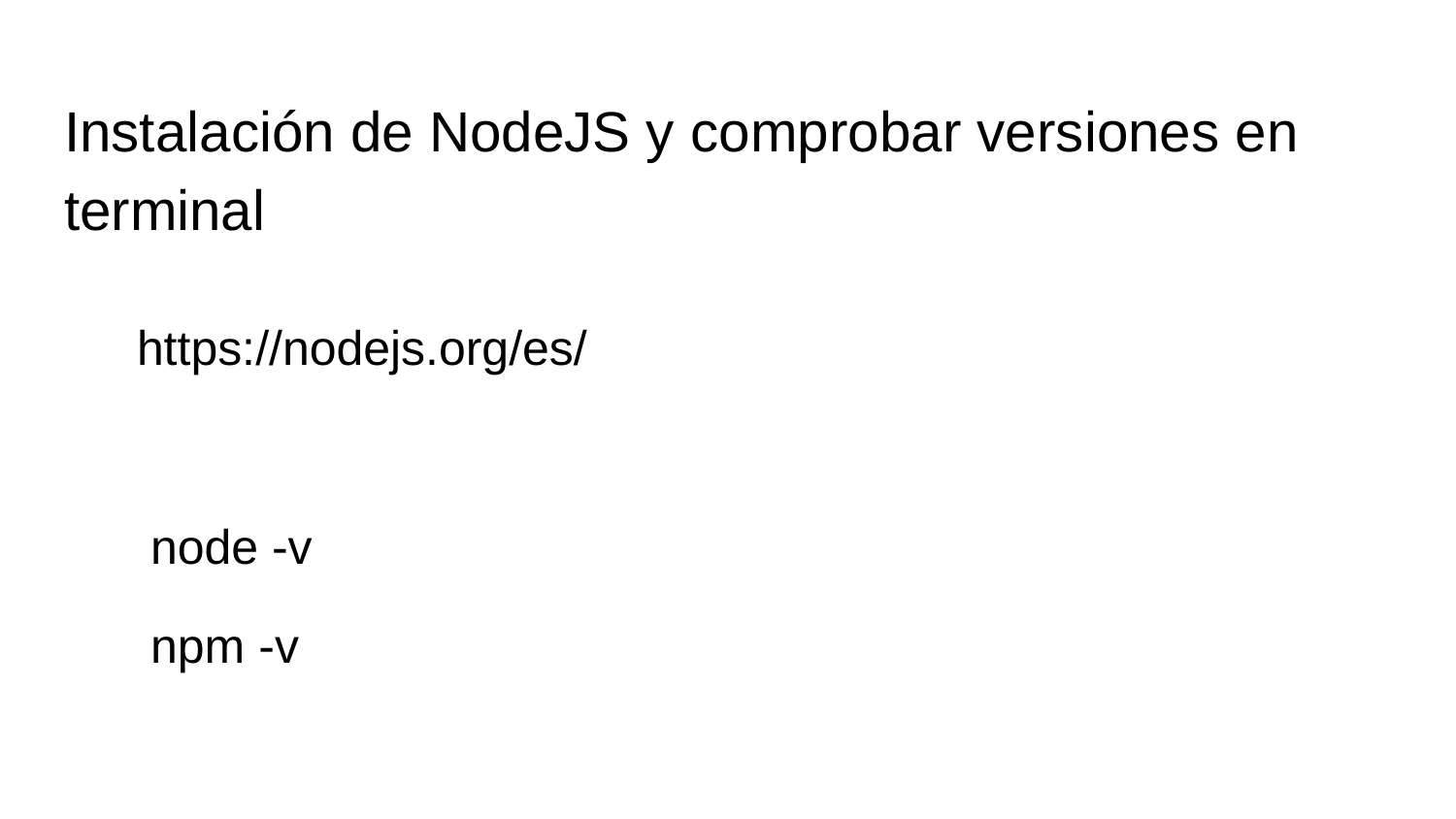

# Instalación de NodeJS y comprobar versiones en terminal
https://nodejs.org/es/

 node -v
 npm -v